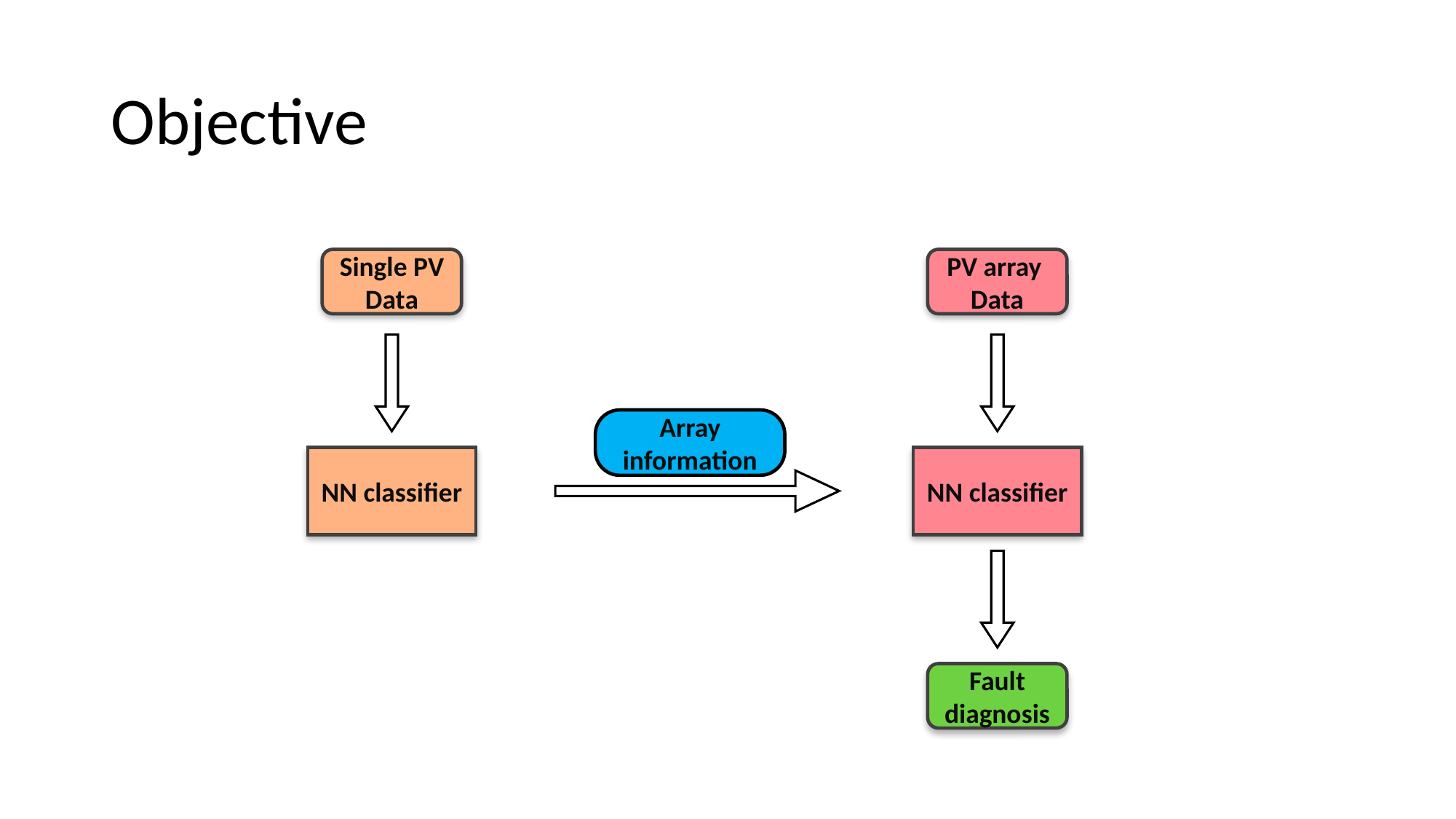

# Objective
Single PV Data
PV array  Data

Array information
NN classifier
NN classifier

Fault diagnosis